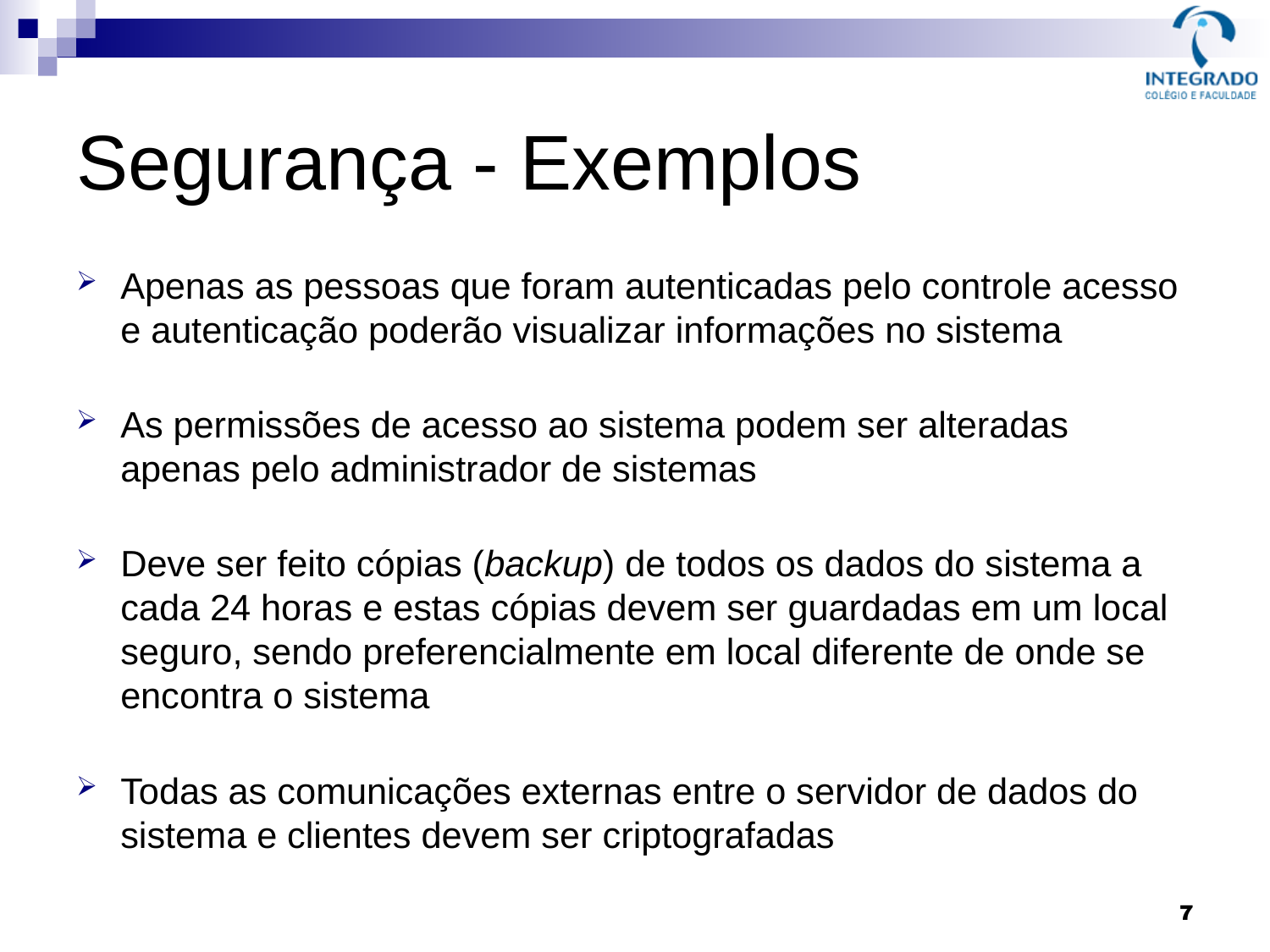

# Segurança - Exemplos
Apenas as pessoas que foram autenticadas pelo controle acesso e autenticação poderão visualizar informações no sistema

As permissões de acesso ao sistema podem ser alteradas apenas pelo administrador de sistemas

Deve ser feito cópias (backup) de todos os dados do sistema a cada 24 horas e estas cópias devem ser guardadas em um local seguro, sendo preferencialmente em local diferente de onde se encontra o sistema

Todas as comunicações externas entre o servidor de dados do sistema e clientes devem ser criptografadas

7